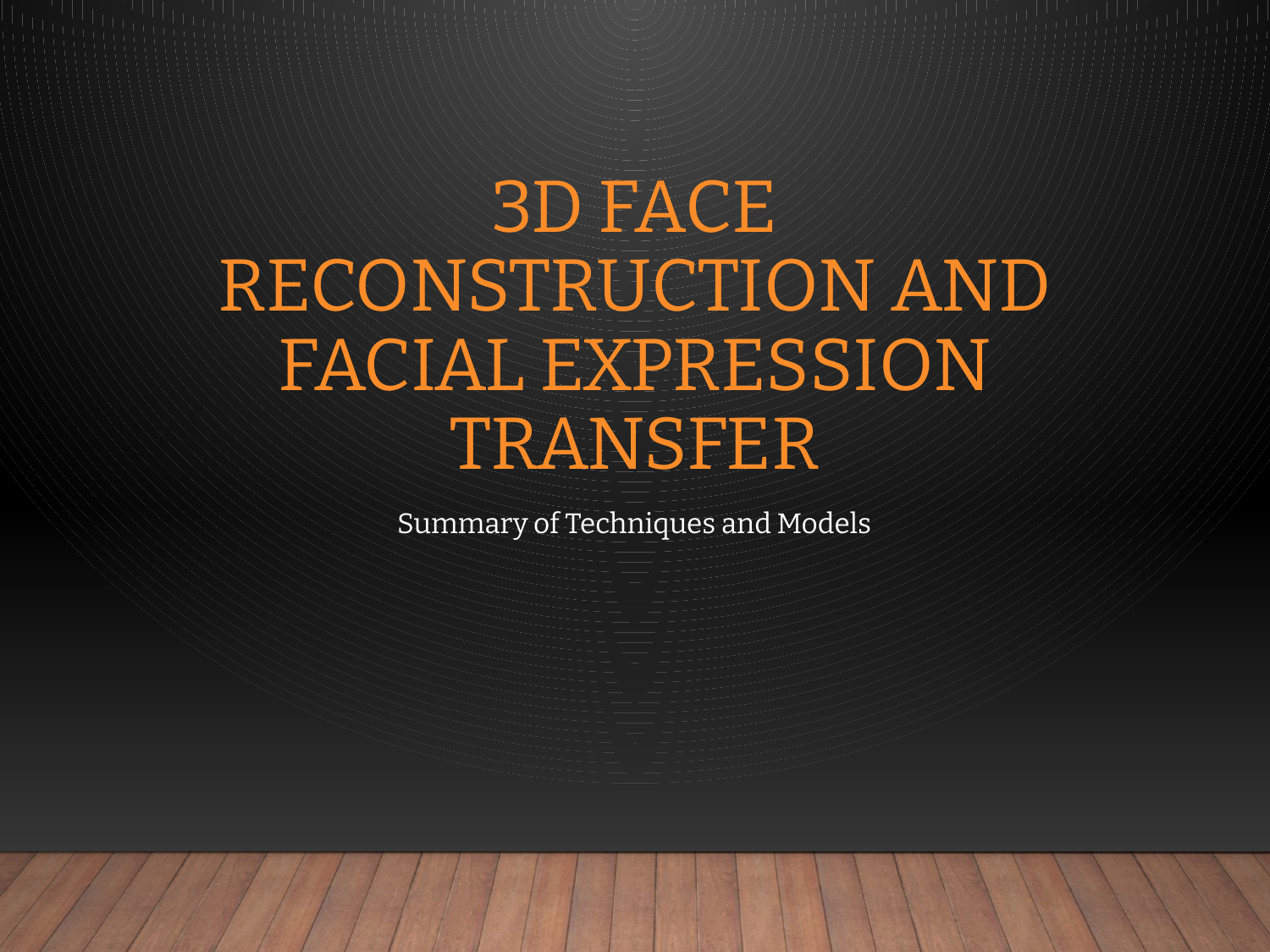

# 3D Face Reconstruction and Facial Expression Transfer
Summary of Techniques and Models